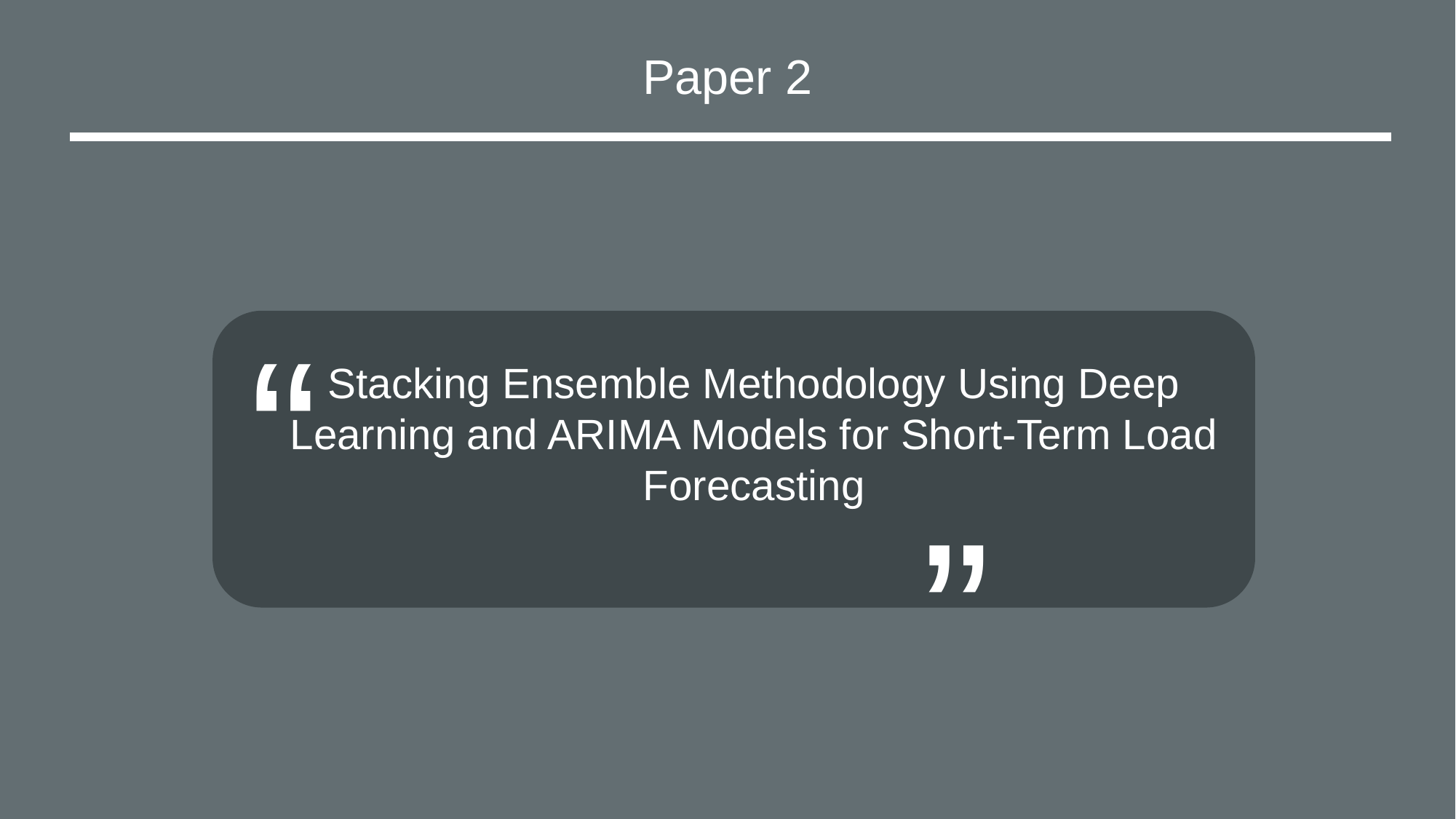

Paper 2
“

Stacking Ensemble Methodology Using Deep Learning and ARIMA Models for Short-Term Load Forecasting
”